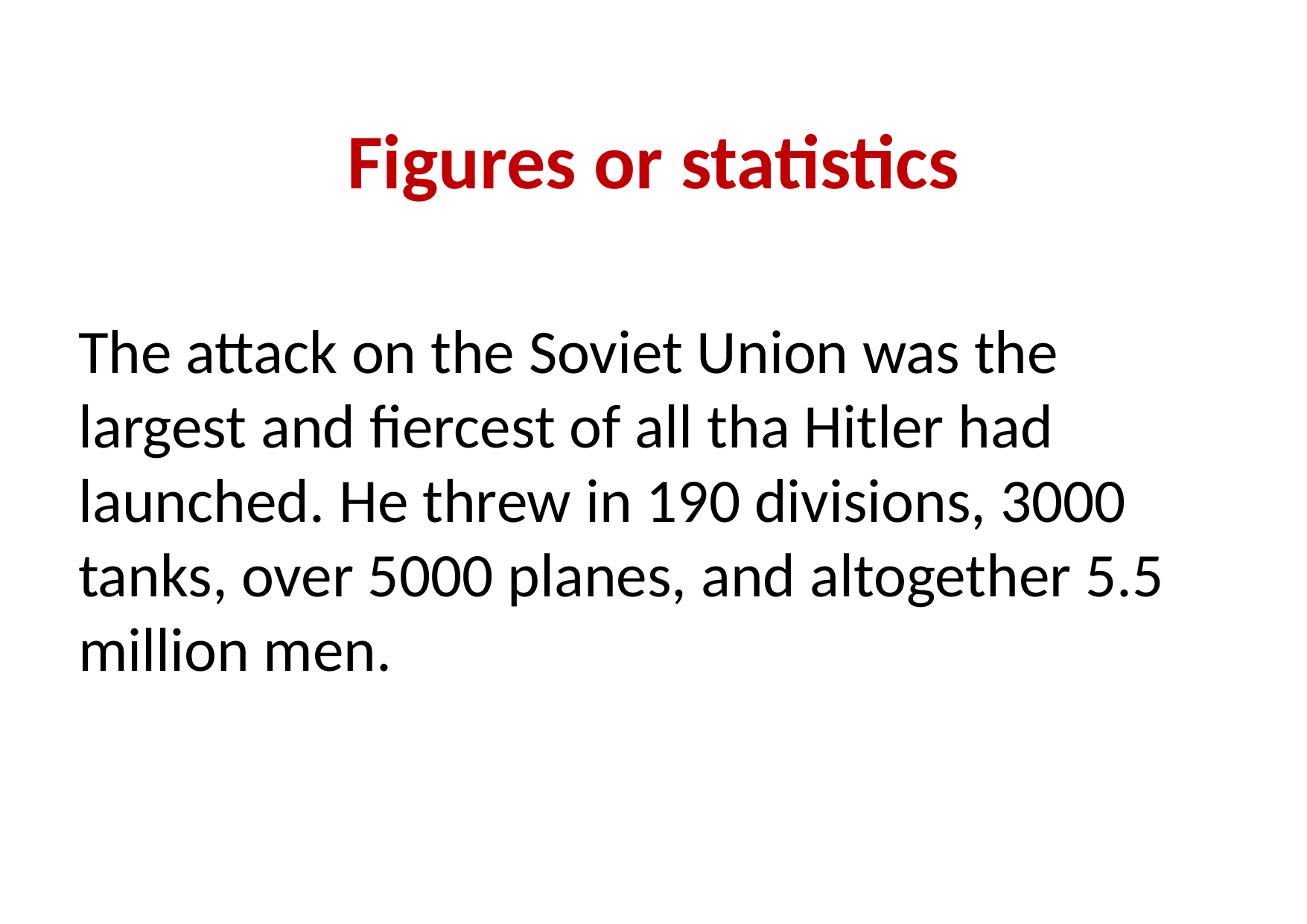

# Figures or statistics
The attack on the Soviet Union was the largest and fiercest of all tha Hitler had launched. He threw in 190 divisions, 3000 tanks, over 5000 planes, and altogether 5.5 million men.